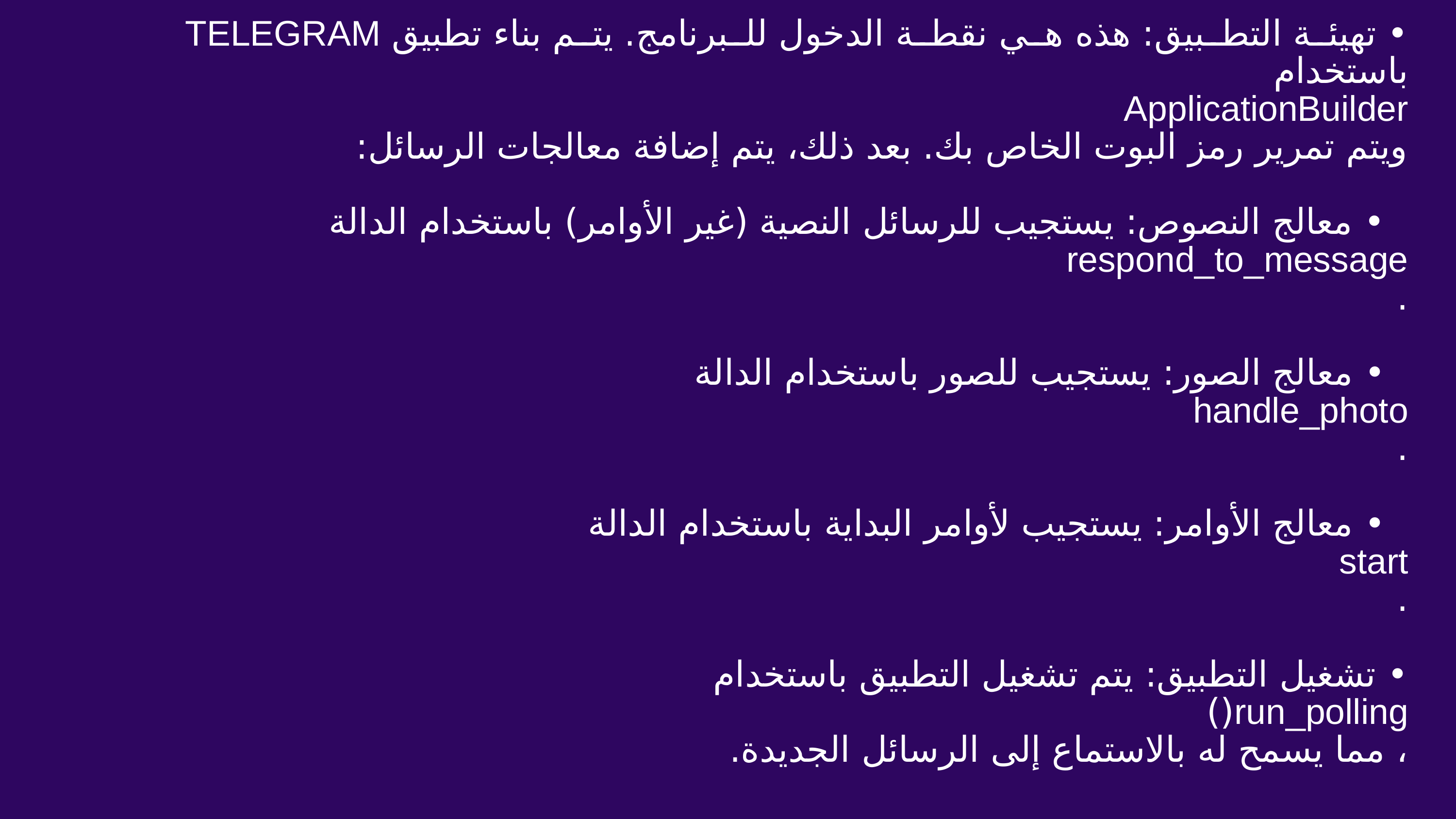

• تهيئة التطبيق: هذه هي نقطة الدخول للبرنامج. يتم بناء تطبيق TELEGRAM باستخدام
ApplicationBuilder
ويتم تمرير رمز البوت الخاص بك. بعد ذلك، يتم إضافة معالجات الرسائل:

  • معالج النصوص: يستجيب للرسائل النصية (غير الأوامر) باستخدام الدالة
respond_to_message
.

  • معالج الصور: يستجيب للصور باستخدام الدالة
handle_photo
.

  • معالج الأوامر: يستجيب لأوامر البداية باستخدام الدالة
start
.

• تشغيل التطبيق: يتم تشغيل التطبيق باستخدام
run_polling()
، مما يسمح له بالاستماع إلى الرسائل الجديدة.